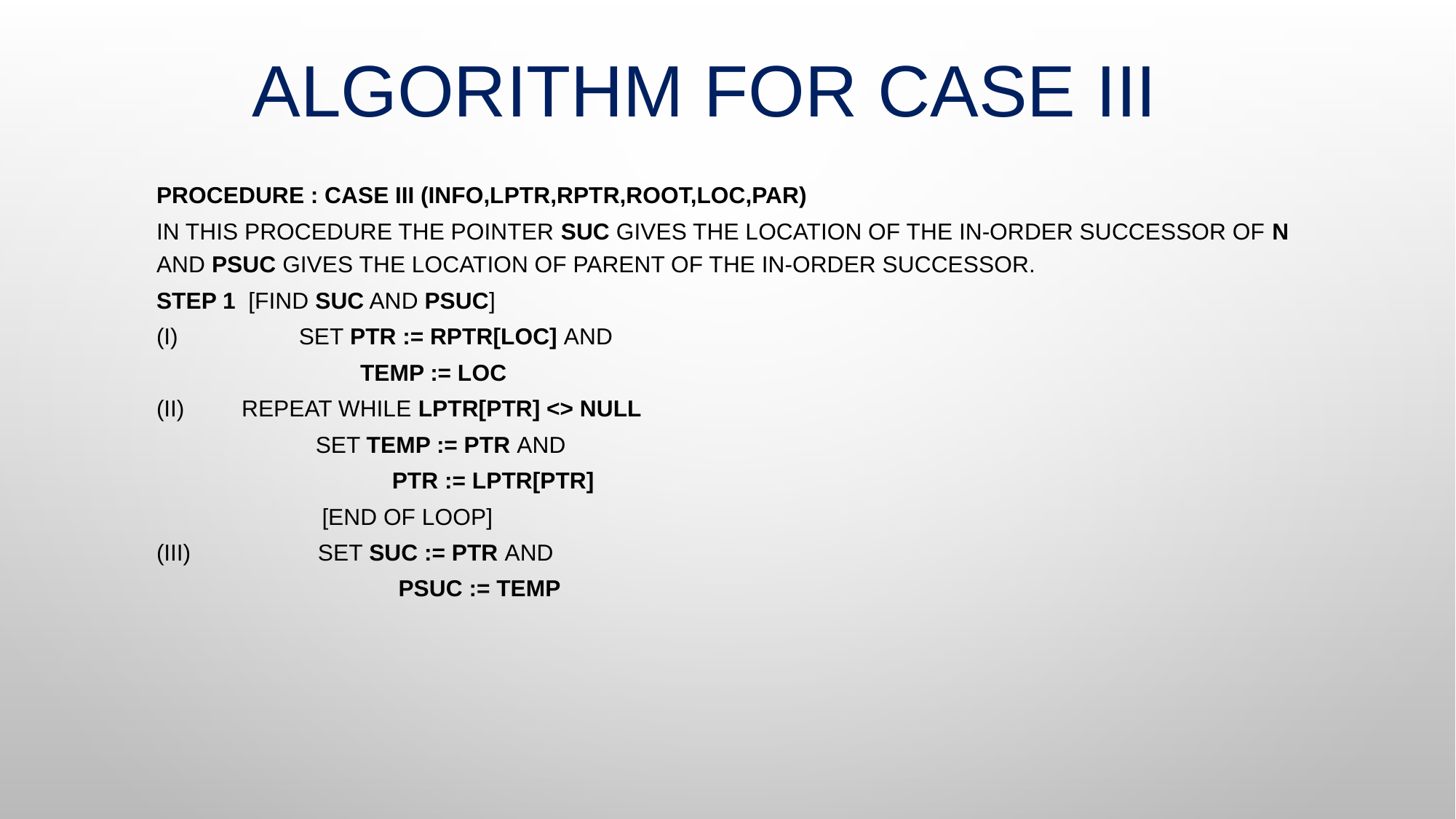

# Algorithm for case III
Procedure : case III (INFO,LPTR,RPTR,ROOT,LOC,PAR)
In this procedure the pointer SUC gives the location of the in-order successor of N and PSUC gives the location of parent of the in-order successor.
Step 1  [find SUC and PSUC]
(i)                   Set PTR := RPTR[LOC] and
                                TEMP := LOC
(ii)         Repeat while LPTR[PTR] <> NULL
                         Set TEMP := PTR and
                                     PTR := LPTR[PTR]
                          [End of loop]
(iii)                    Set SUC := PTR and
                                      PSUC := TEMP